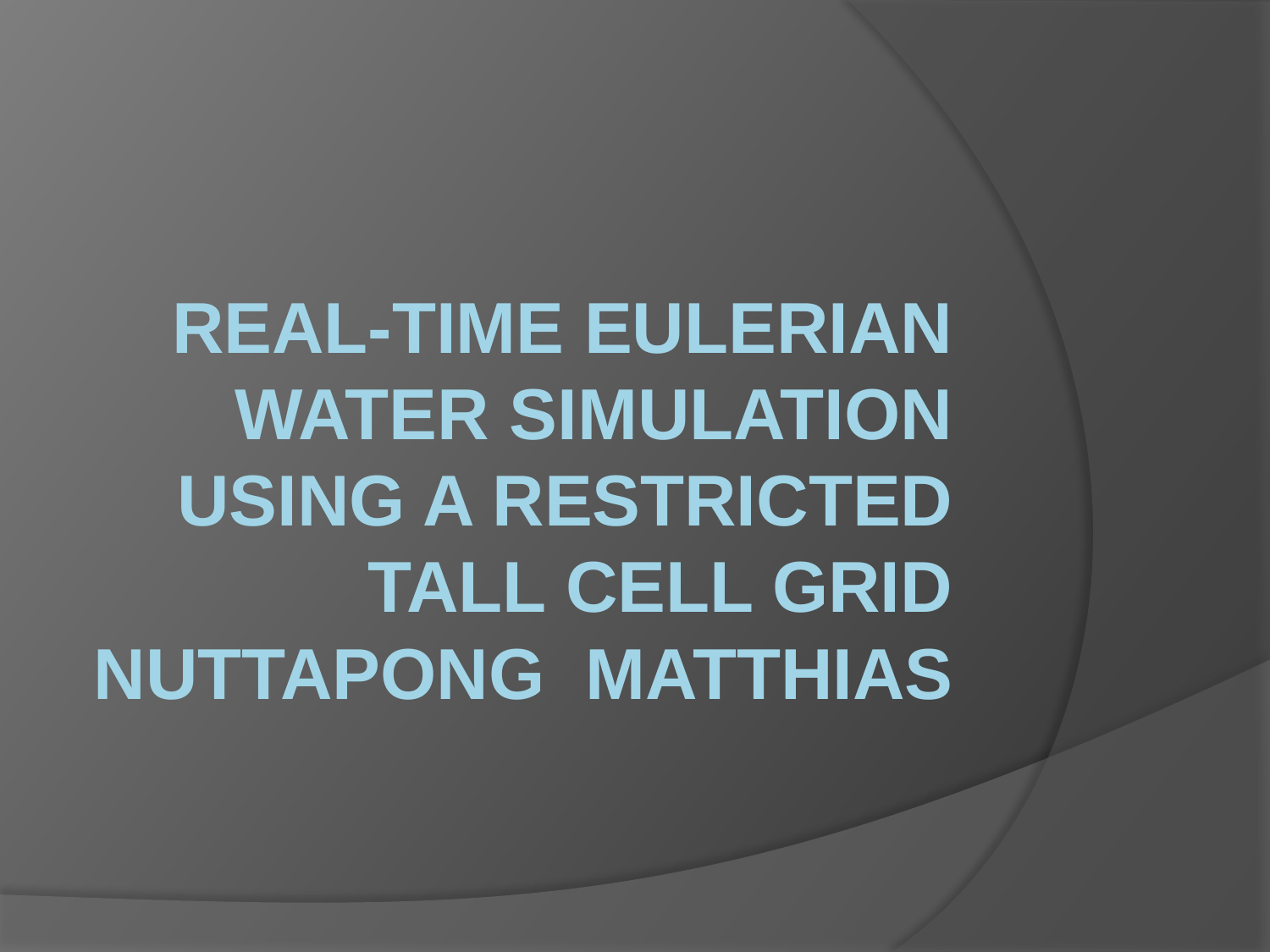

# Real-time Eulerian Water simulation using a restricted tall cell grid Nuttapong		  Matthias